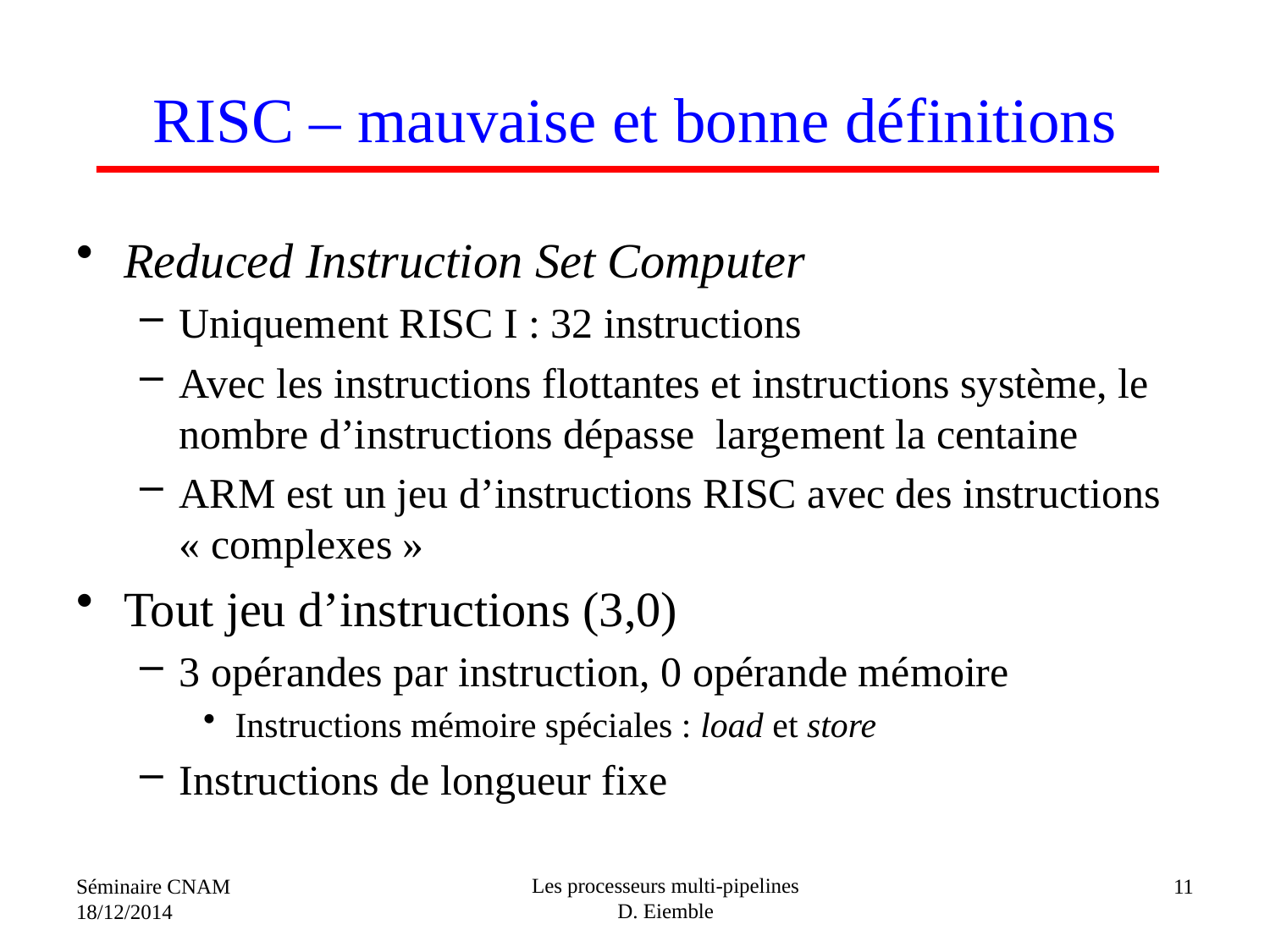

# RISC – mauvaise et bonne définitions
Reduced Instruction Set Computer
Uniquement RISC I : 32 instructions
Avec les instructions flottantes et instructions système, le nombre d’instructions dépasse  largement la centaine
ARM est un jeu d’instructions RISC avec des instructions « complexes »
Tout jeu d’instructions (3,0)
3 opérandes par instruction, 0 opérande mémoire
Instructions mémoire spéciales : load et store
Instructions de longueur fixe
Les processeurs multi-pipelines
D. Eiemble
Séminaire CNAM
18/12/2014
11